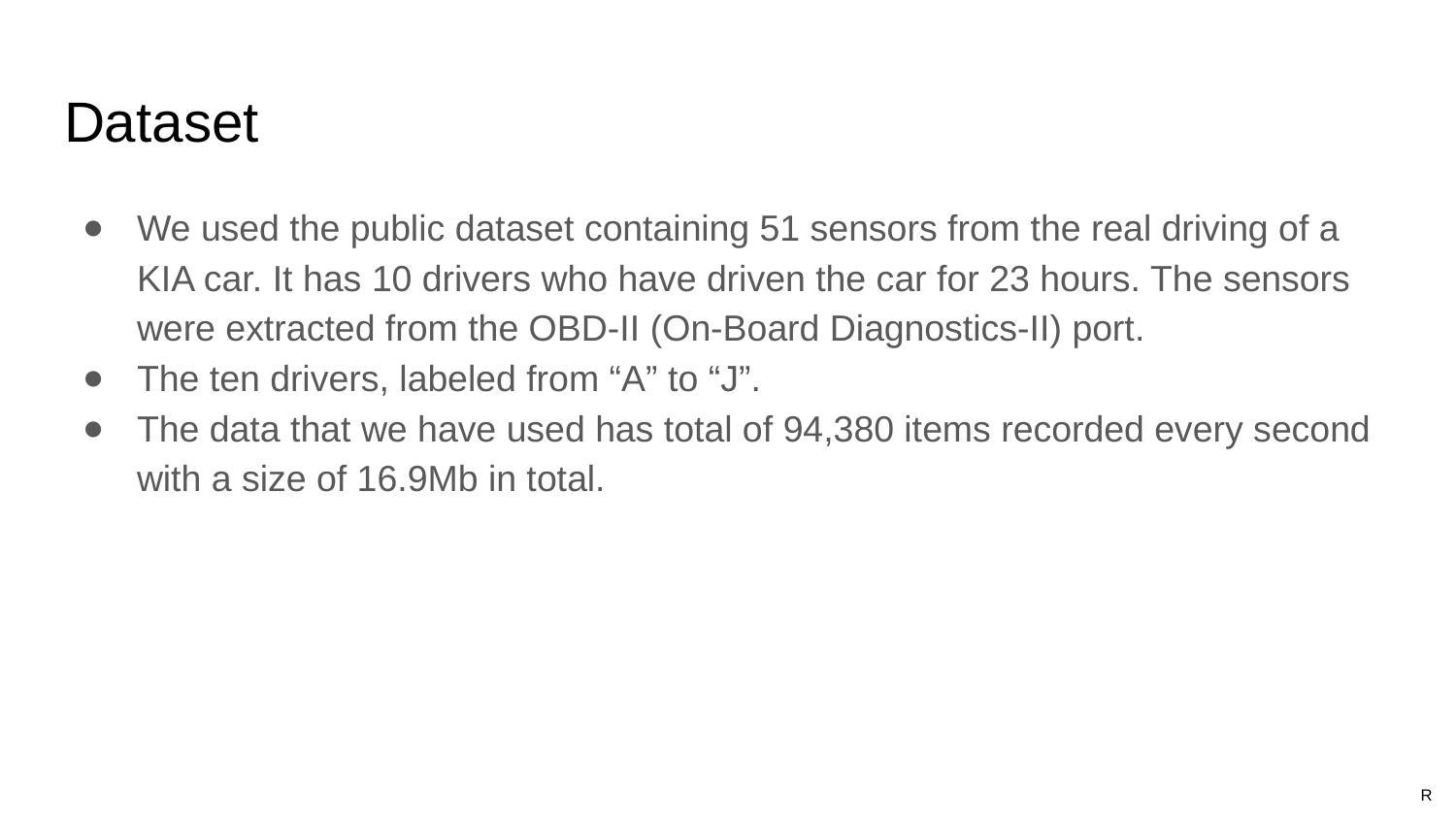

# Dataset
We used the public dataset containing 51 sensors from the real driving of a KIA car. It has 10 drivers who have driven the car for 23 hours. The sensors were extracted from the OBD-II (On-Board Diagnostics-II) port.
The ten drivers, labeled from “A” to “J”.
The data that we have used has total of 94,380 items recorded every second with a size of 16.9Mb in total.
R